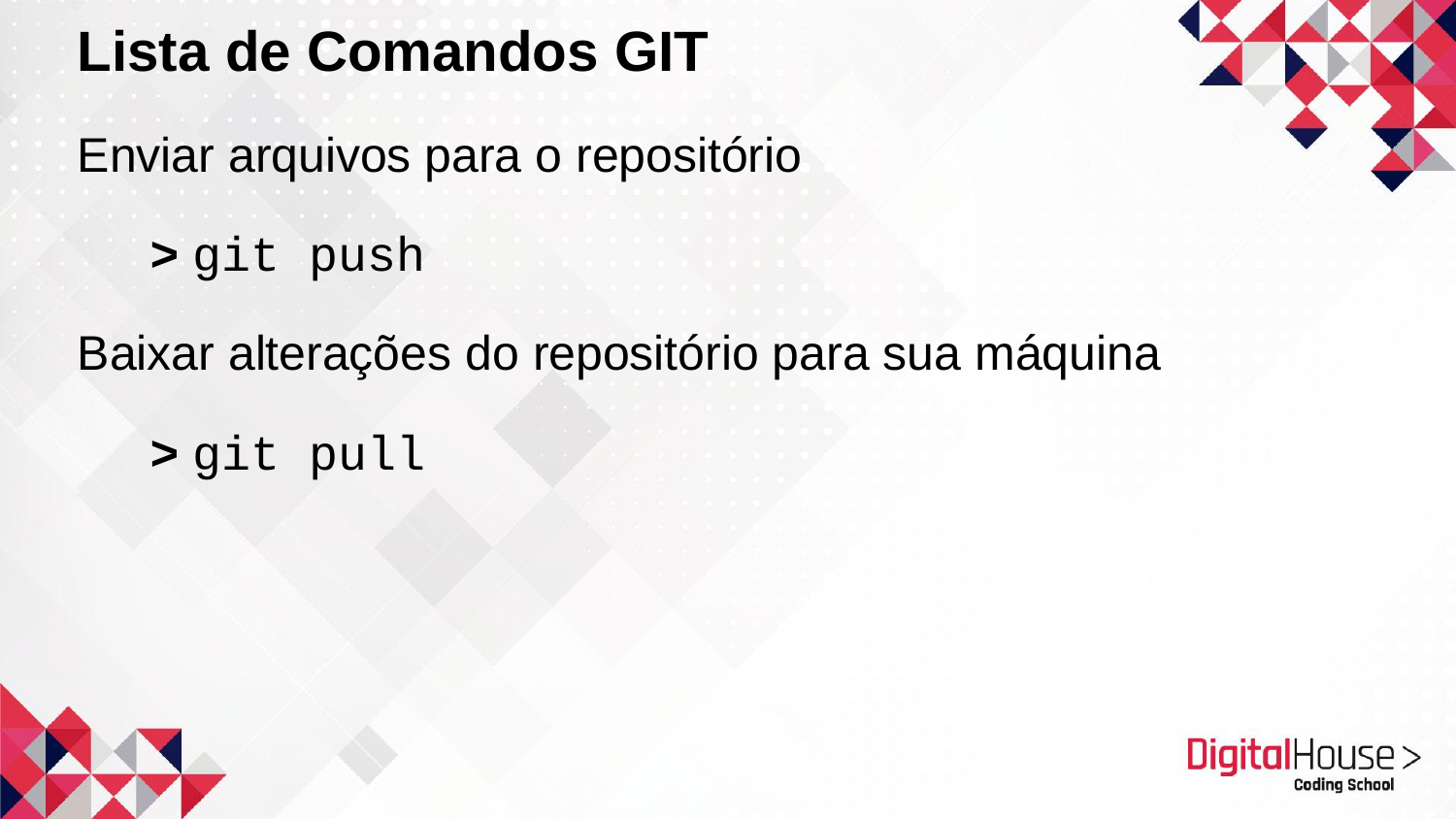

Lista de Comandos GIT
Enviar arquivos para o repositório
> git push
Baixar alterações do repositório para sua máquina
> git pull